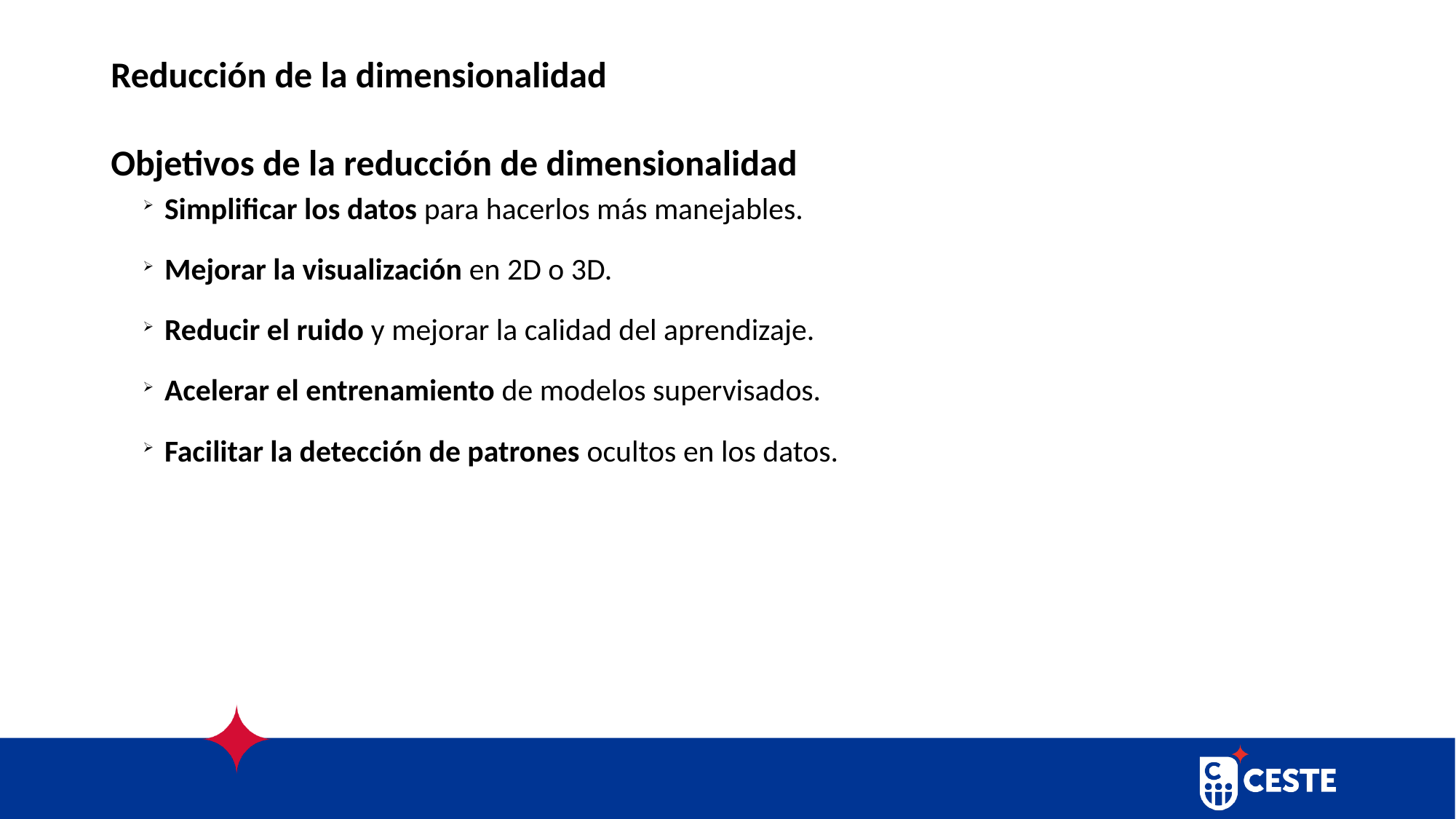

# Reducción de la dimensionalidad
Objetivos de la reducción de dimensionalidad
Simplificar los datos para hacerlos más manejables.
Mejorar la visualización en 2D o 3D.
Reducir el ruido y mejorar la calidad del aprendizaje.
Acelerar el entrenamiento de modelos supervisados.
Facilitar la detección de patrones ocultos en los datos.